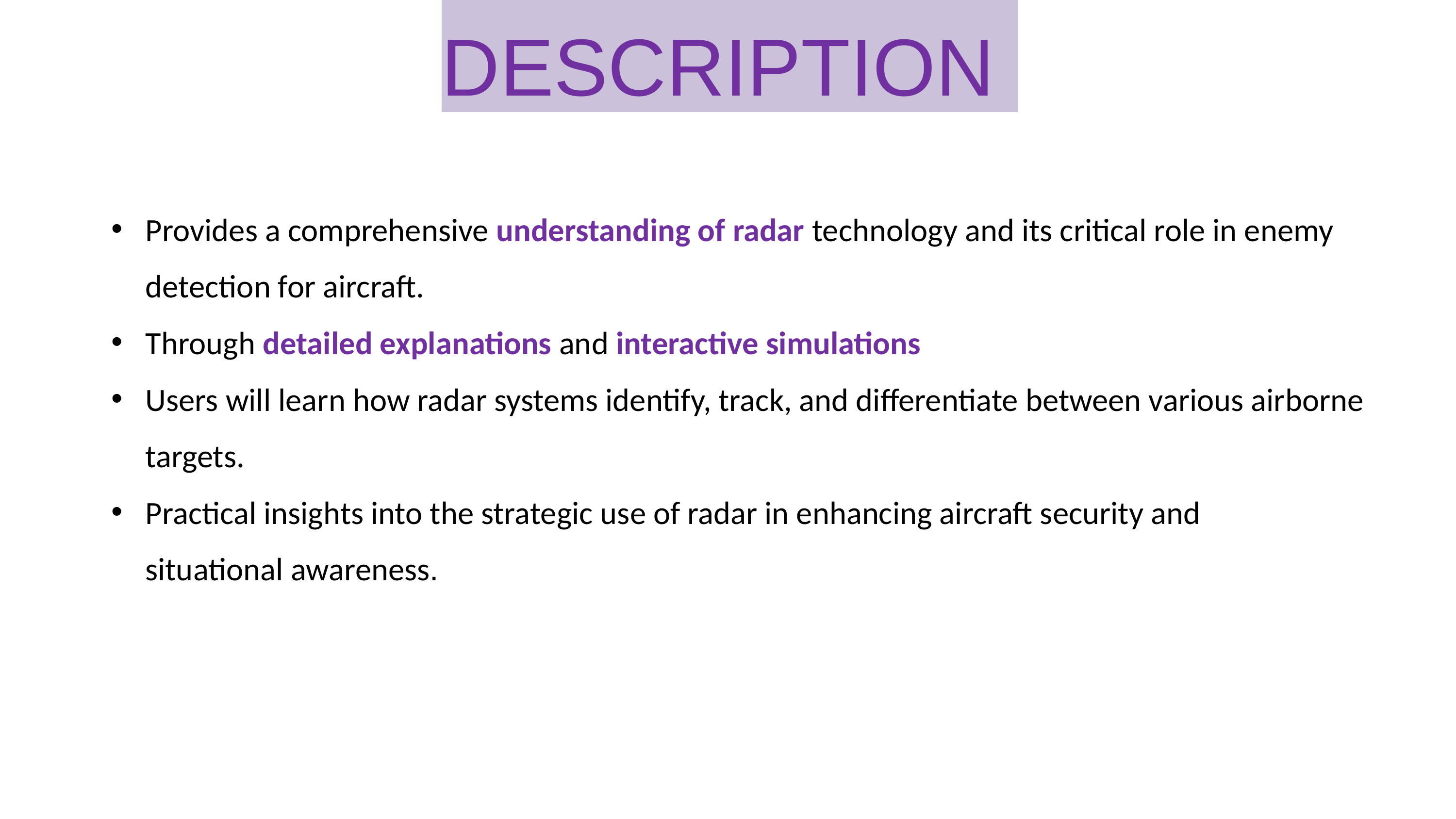

DESCRIPTION
Provides a comprehensive understanding of radar technology and its critical role in enemy detection for aircraft.
Through detailed explanations and interactive simulations
Users will learn how radar systems identify, track, and differentiate between various airborne targets.
Practical insights into the strategic use of radar in enhancing aircraft security and situational awareness.